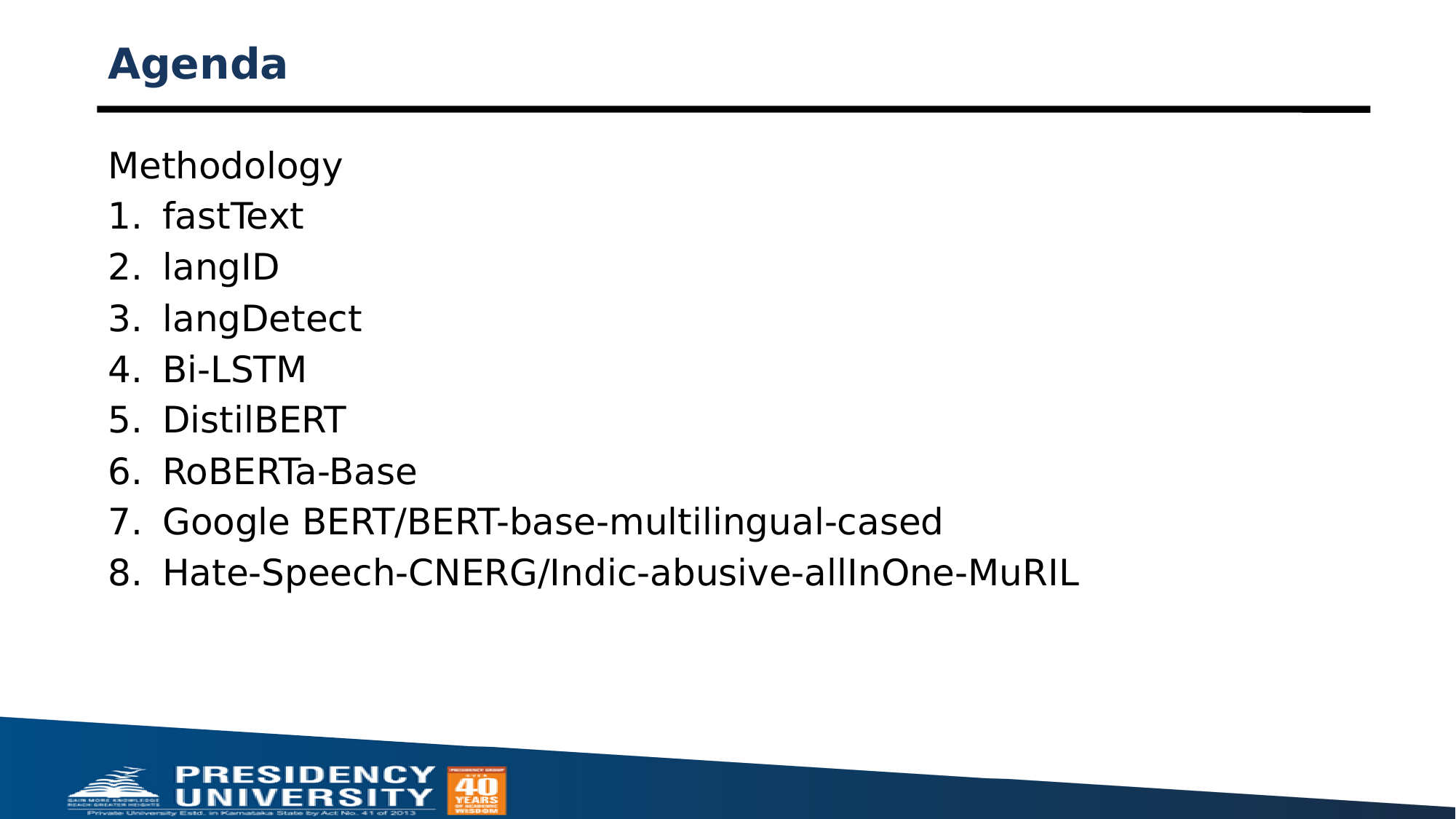

# Agenda
Methodology
fastText
langID
langDetect
Bi-LSTM
DistilBERT
RoBERTa-Base
Google BERT/BERT-base-multilingual-cased
Hate-Speech-CNERG/Indic-abusive-allInOne-MuRIL